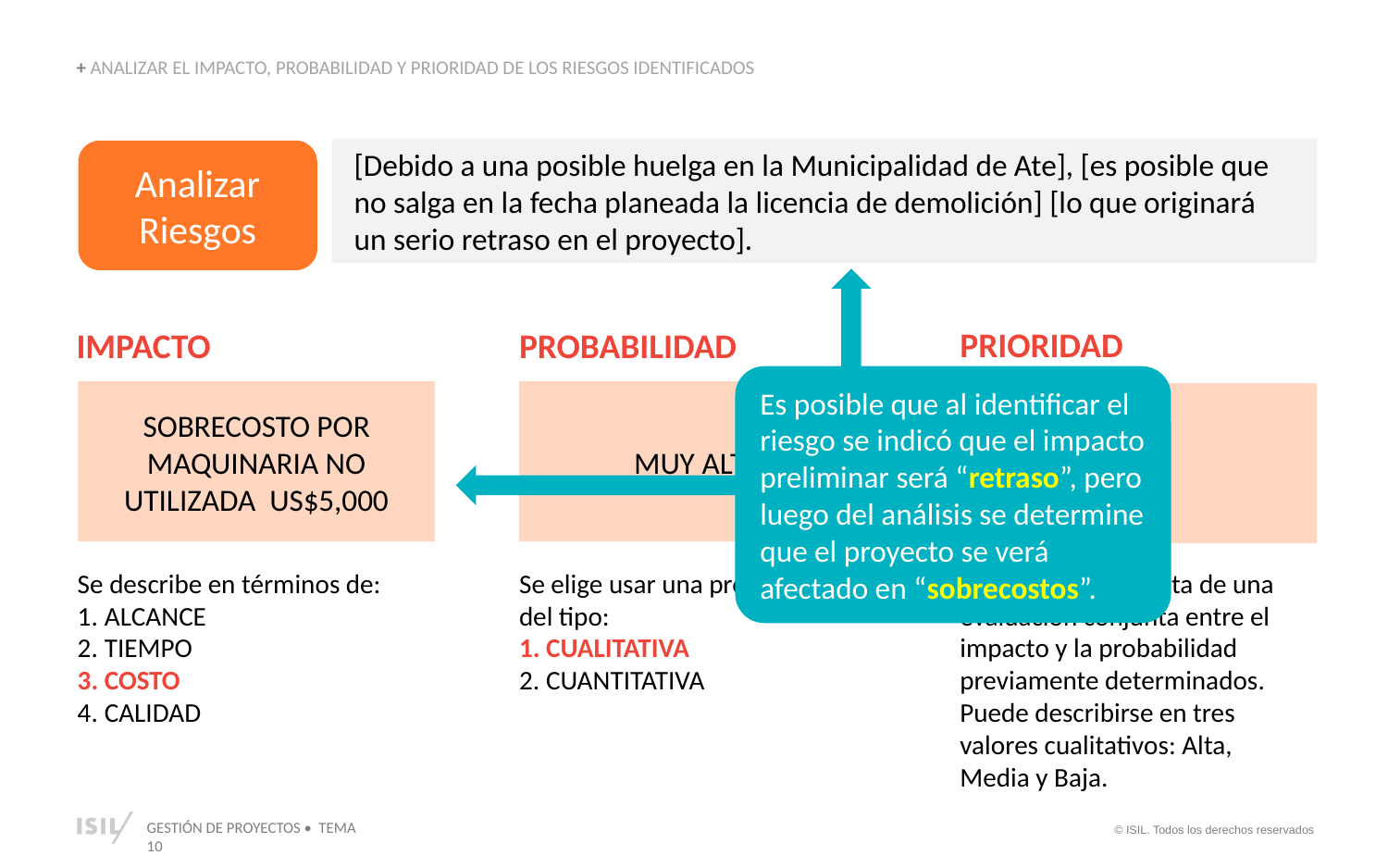

+ ANALIZAR EL IMPACTO, PROBABILIDAD Y PRIORIDAD DE LOS RIESGOS IDENTIFICADOS
[Debido a una posible huelga en la Municipalidad de Ate], [es posible que no salga en la fecha planeada la licencia de demolición] [lo que originará un serio retraso en el proyecto].
Analizar Riesgos

PRIORIDAD
IMPACTO
PROBABILIDAD
Es posible que al identificar el riesgo se indicó que el impacto preliminar será “retraso”, pero luego del análisis se determine que el proyecto se verá afectado en “sobrecostos”.
SOBRECOSTO POR MAQUINARIA NO UTILIZADA  US$5,000
MUY ALTA
ALTA

Se describe en términos de:
ALCANCE
TIEMPO
COSTO
CALIDAD
Se elige usar una probabilidad del tipo:
CUALITATIVA
CUANTITATIVA
Esta prioridad resulta de una evaluación conjunta entre el impacto y la probabilidad previamente determinados. Puede describirse en tres valores cualitativos: Alta, Media y Baja.